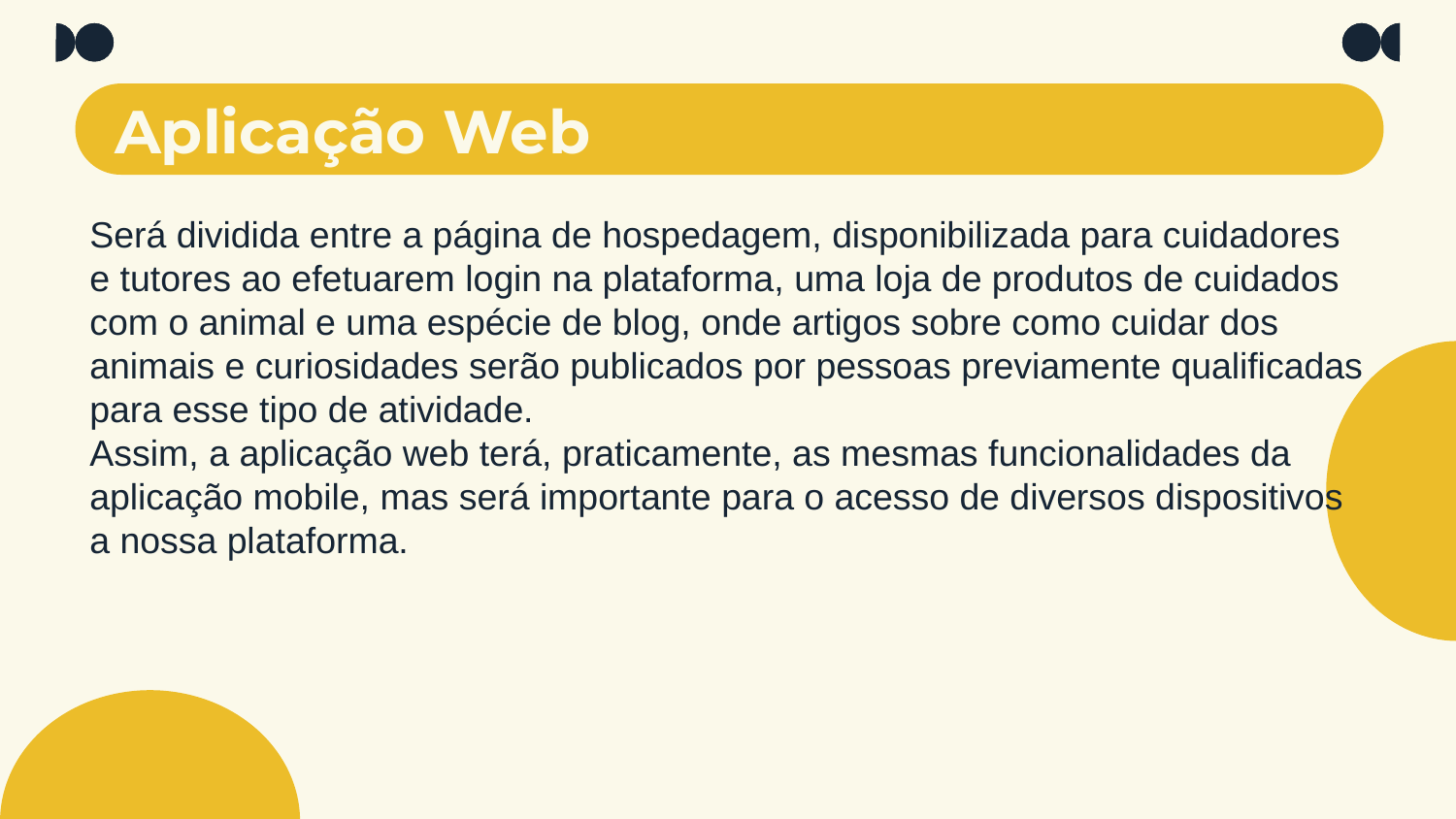

# Aplicação Web

Será dividida entre a página de hospedagem, disponibilizada para cuidadores e tutores ao efetuarem login na plataforma, uma loja de produtos de cuidados com o animal e uma espécie de blog, onde artigos sobre como cuidar dos animais e curiosidades serão publicados por pessoas previamente qualificadas para esse tipo de atividade.
Assim, a aplicação web terá, praticamente, as mesmas funcionalidades da aplicação mobile, mas será importante para o acesso de diversos dispositivos a nossa plataforma.